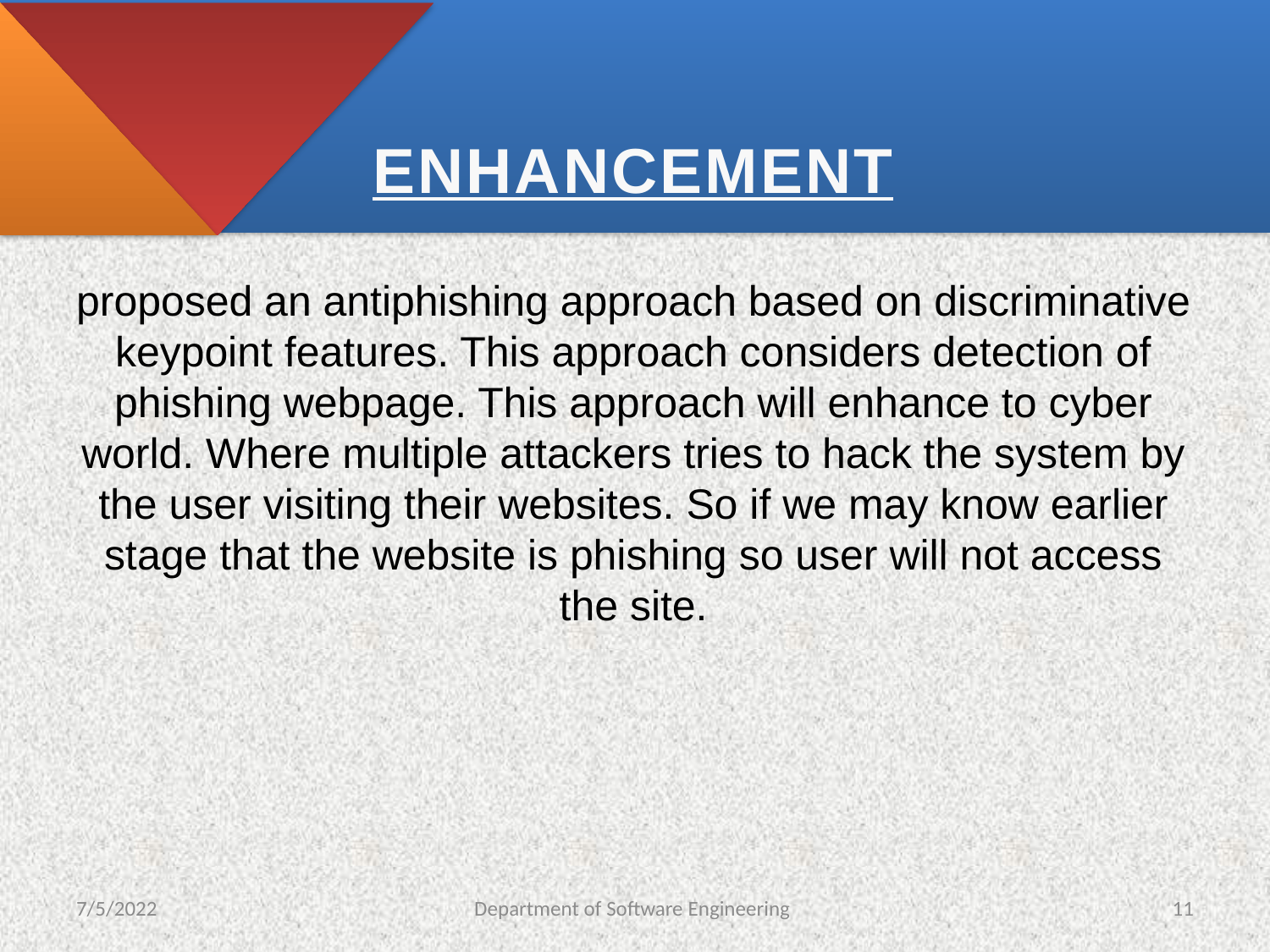

#
ENHANCEMENT
proposed an antiphishing approach based on discriminative keypoint features. This approach considers detection of phishing webpage. This approach will enhance to cyber world. Where multiple attackers tries to hack the system by the user visiting their websites. So if we may know earlier stage that the website is phishing so user will not access the site.
7/5/2022
Department of Software Engineering
11